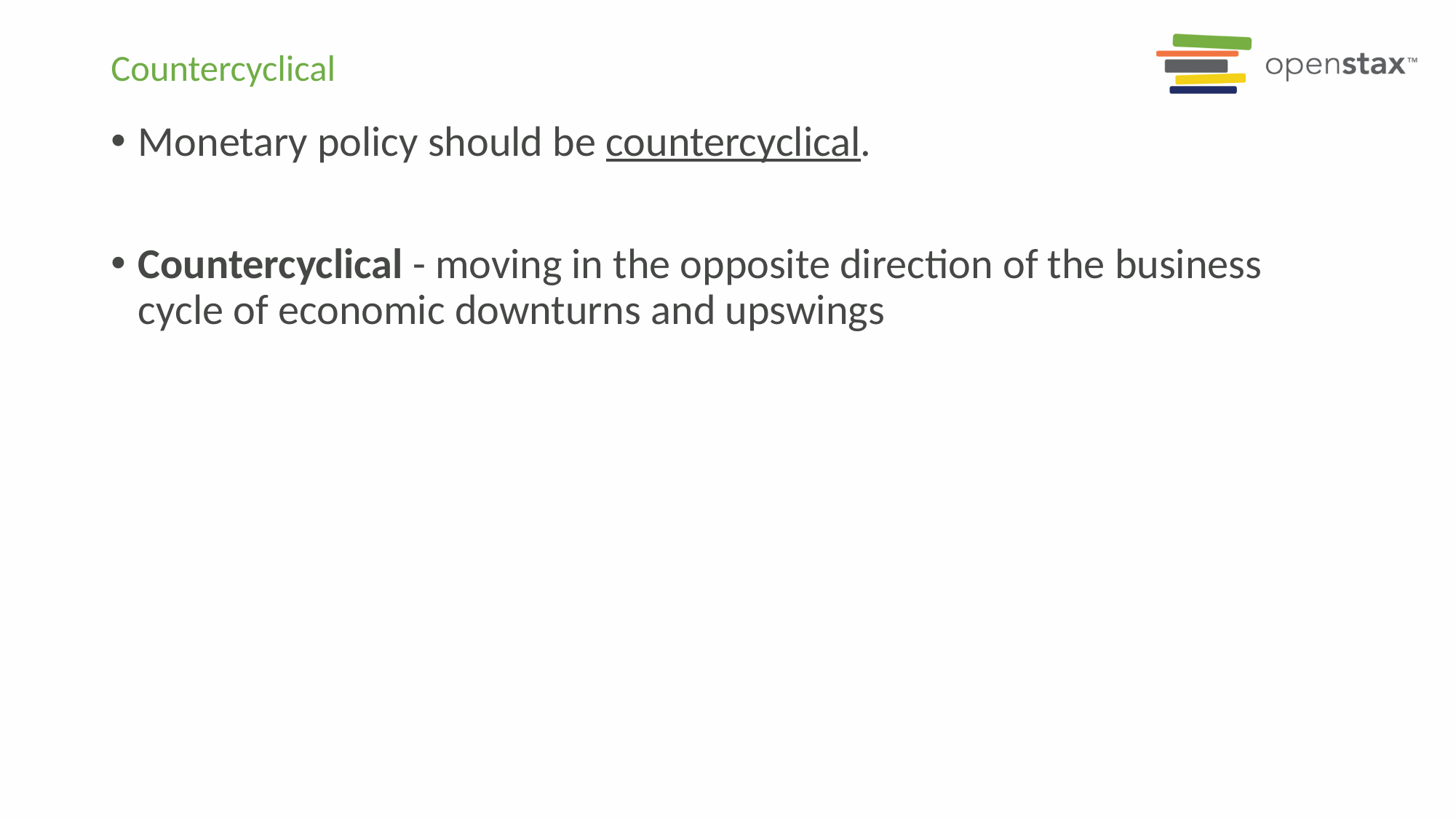

# Countercyclical
Monetary policy should be countercyclical.

Countercyclical - moving in the opposite direction of the business cycle of economic downturns and upswings